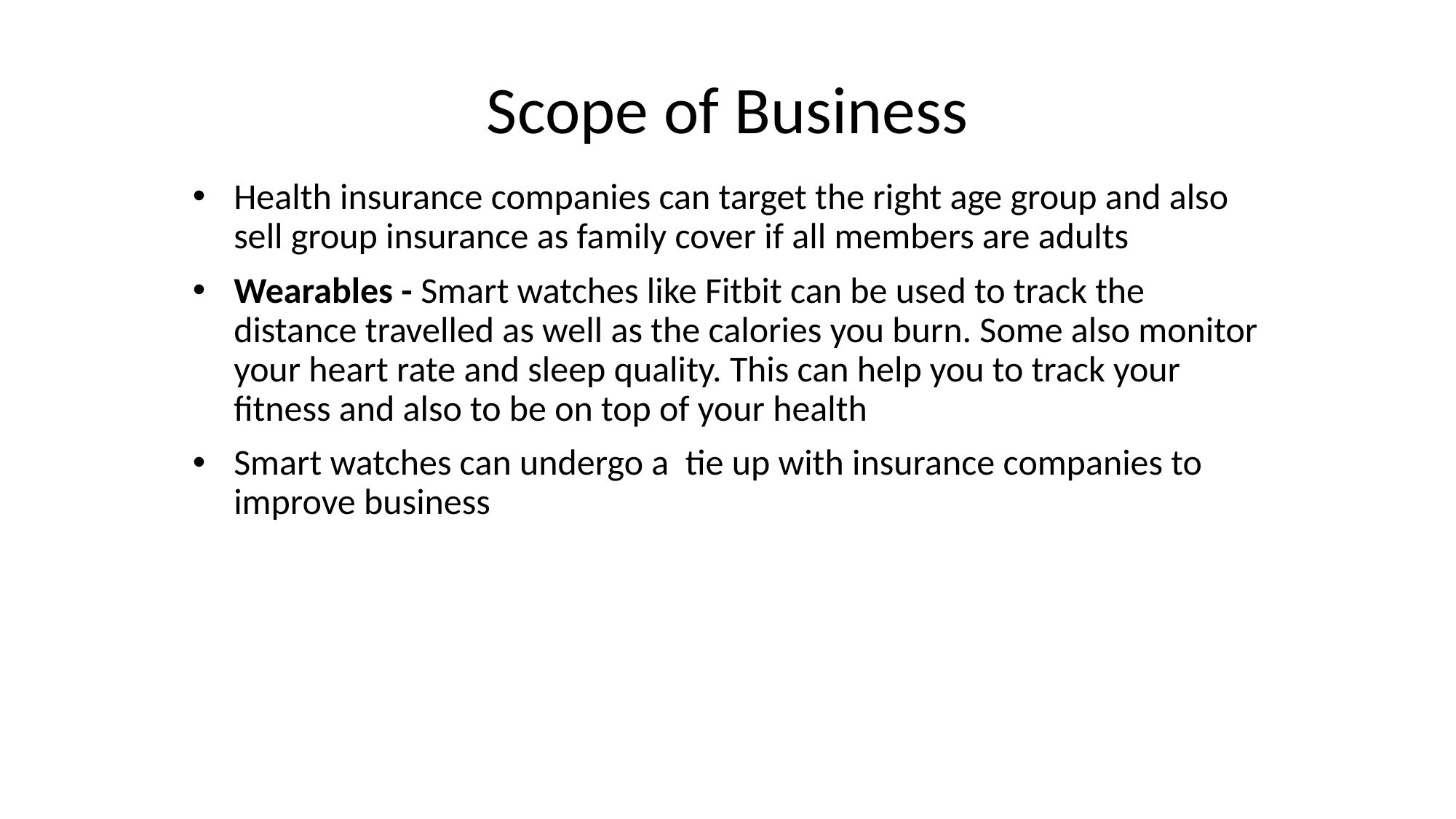

# Scope of Business
Health insurance companies can target the right age group and also sell group insurance as family cover if all members are adults
Wearables - Smart watches like Fitbit can be used to track the distance travelled as well as the calories you burn. Some also monitor your heart rate and sleep quality. This can help you to track your fitness and also to be on top of your health
Smart watches can undergo a  tie up with insurance companies to improve business